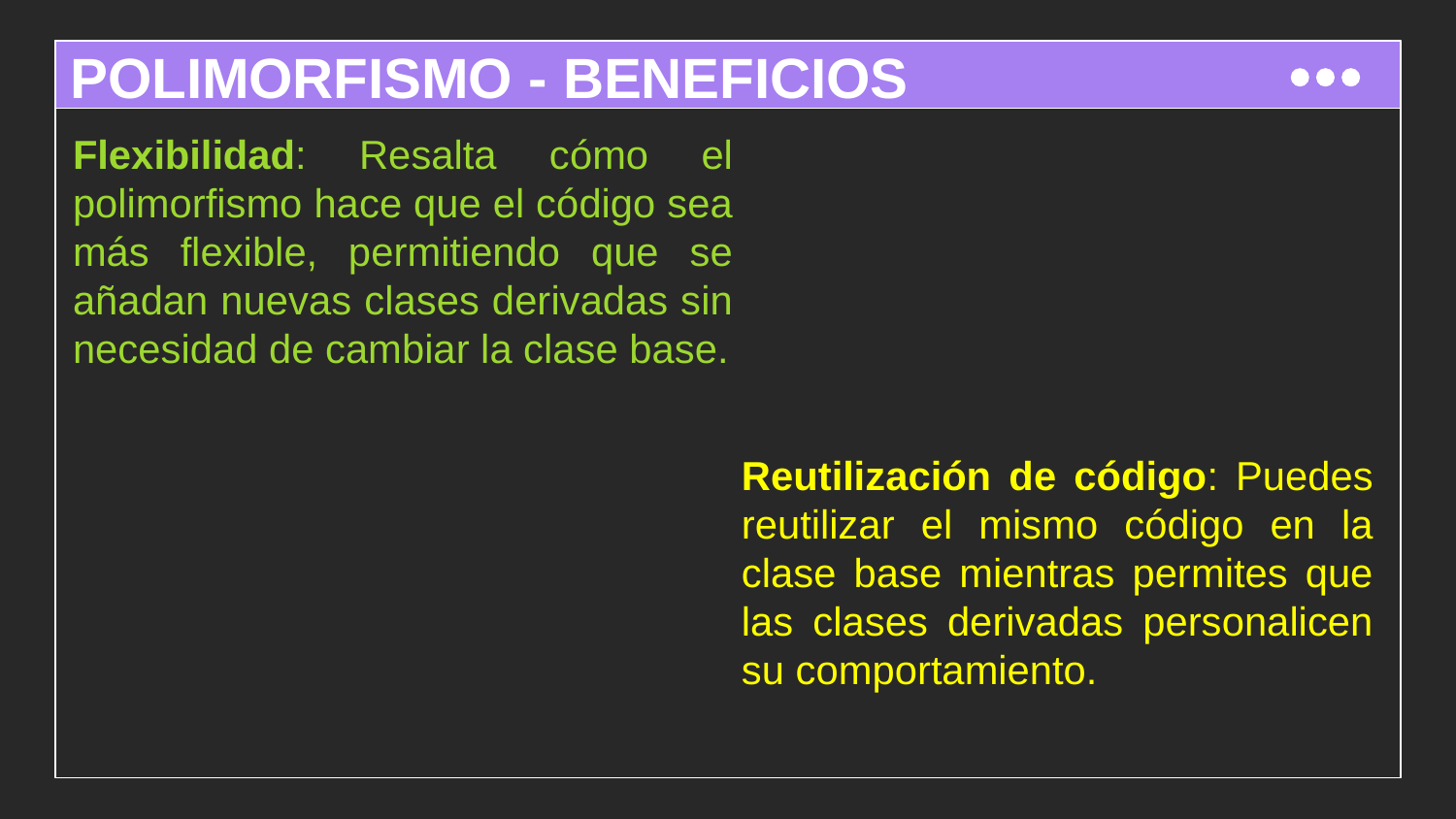

# POLIMORFISMO - BENEFICIOS

Flexibilidad: Resalta cómo el polimorfismo hace que el código sea más flexible, permitiendo que se añadan nuevas clases derivadas sin necesidad de cambiar la clase base.
Reutilización de código: Puedes reutilizar el mismo código en la clase base mientras permites que las clases derivadas personalicen su comportamiento.